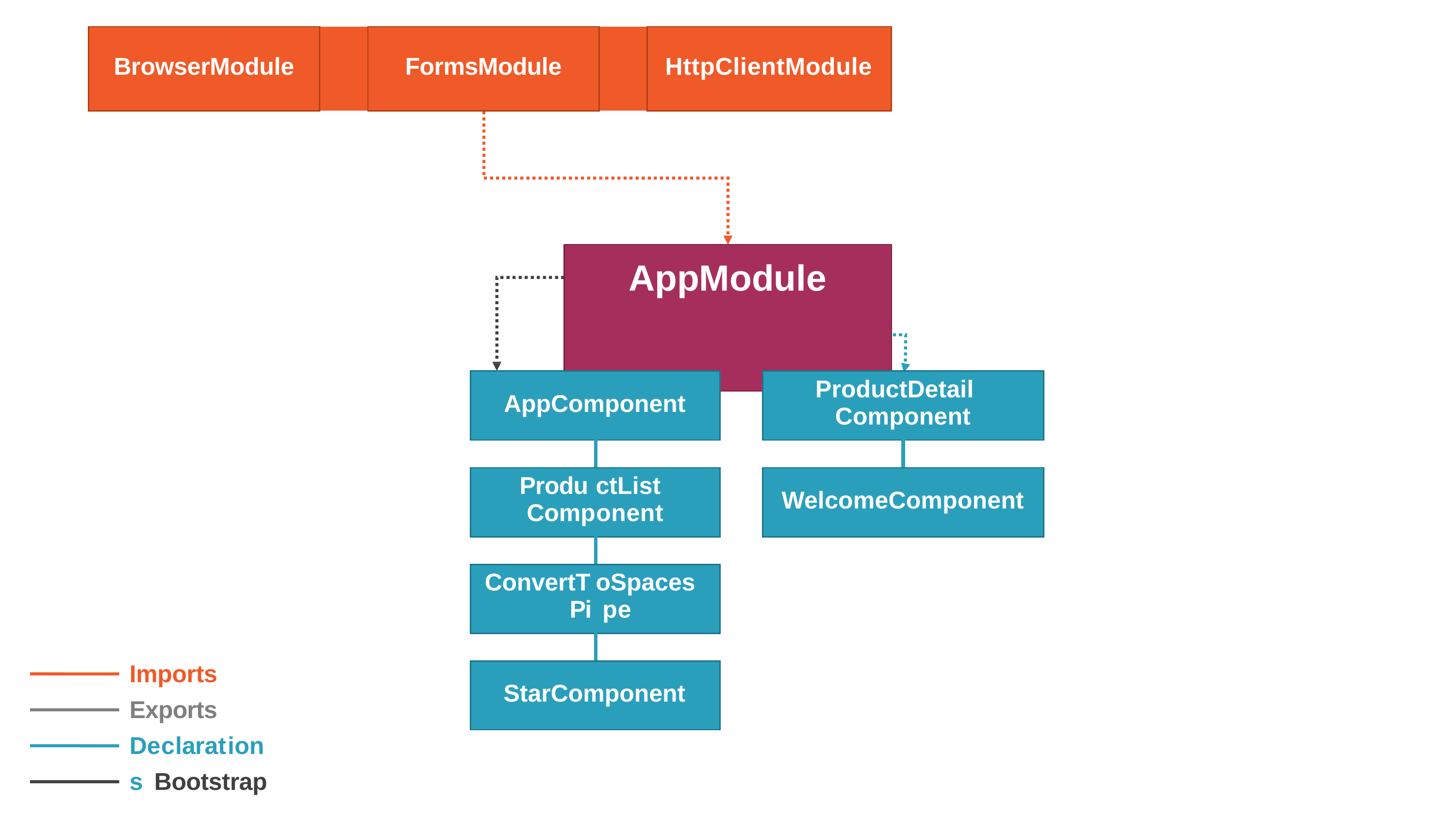

| BrowserModule |  | FormsModule |  | HttpClientModule |
| --- | --- | --- | --- | --- |

# AppModule

| ProductDetail Component |  |
| --- | --- |
|  |  |
| WelcomeComponent |  |
| AppComponent |  |
| --- | --- |
|  |  |
| Produ Comp | ctList onent |
|  |  |
| ConvertT Pi | oSpaces pe |
|  |  |
| StarComponent |  |
Imports  Exports  Declarations  Bootstrap

9